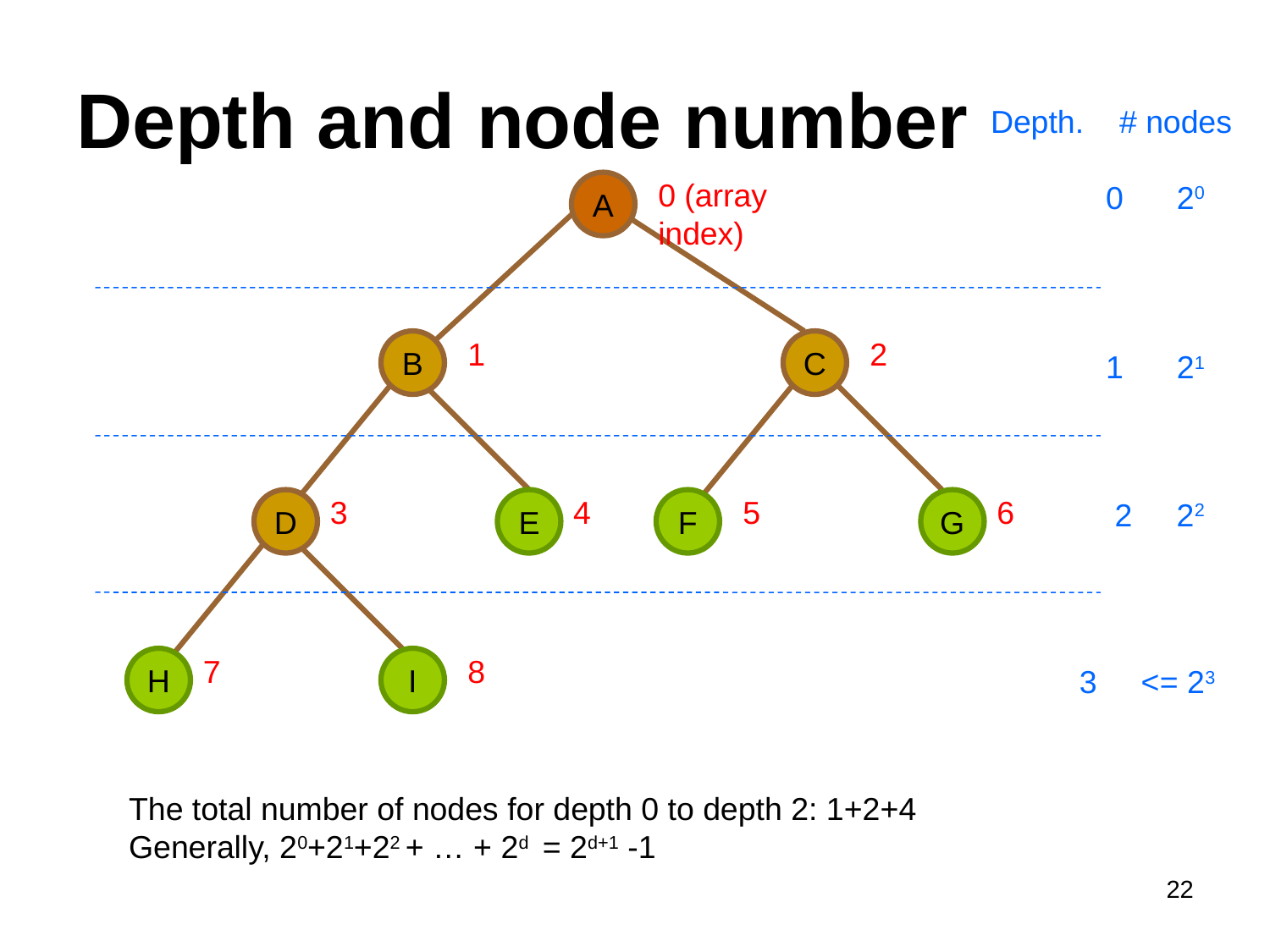

# Depth and node number
Depth.    # nodes
0 (array index)
0      20
A

1
2
B
C
1      21

3
4
5
6
2     22
D
E
F
G

7
8
H
I
3     <= 23
The total number of nodes for depth 0 to depth 2: 1+2+4
Generally, 20+21+22 + … + 2d  = 2d+1 -1
22